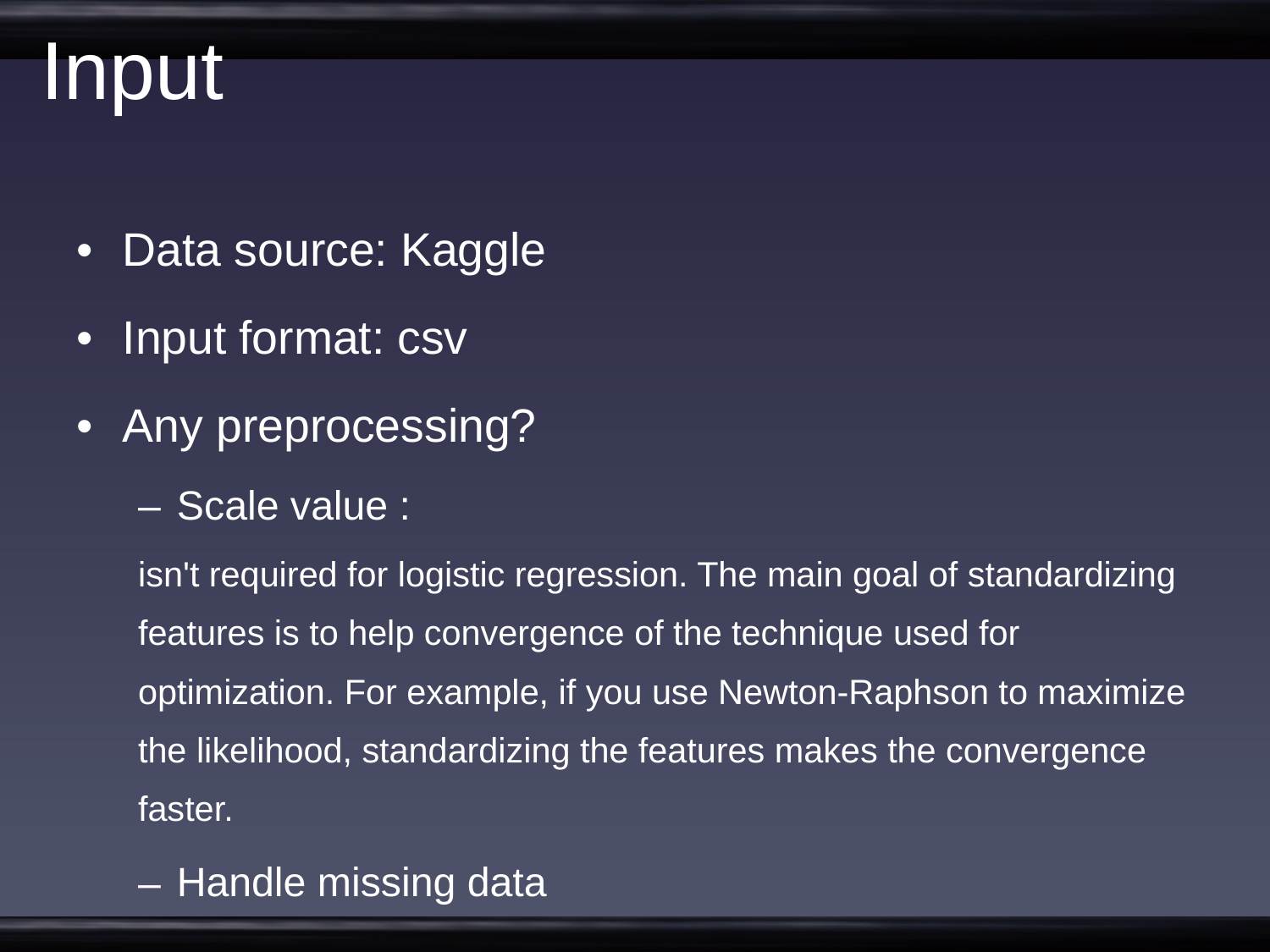

# Input
Data source: Kaggle
Input format: csv
Any preprocessing?
Scale value :
isn't required for logistic regression. The main goal of standardizing features is to help convergence of the technique used for optimization. For example, if you use Newton-Raphson to maximize the likelihood, standardizing the features makes the convergence faster.
Handle missing data